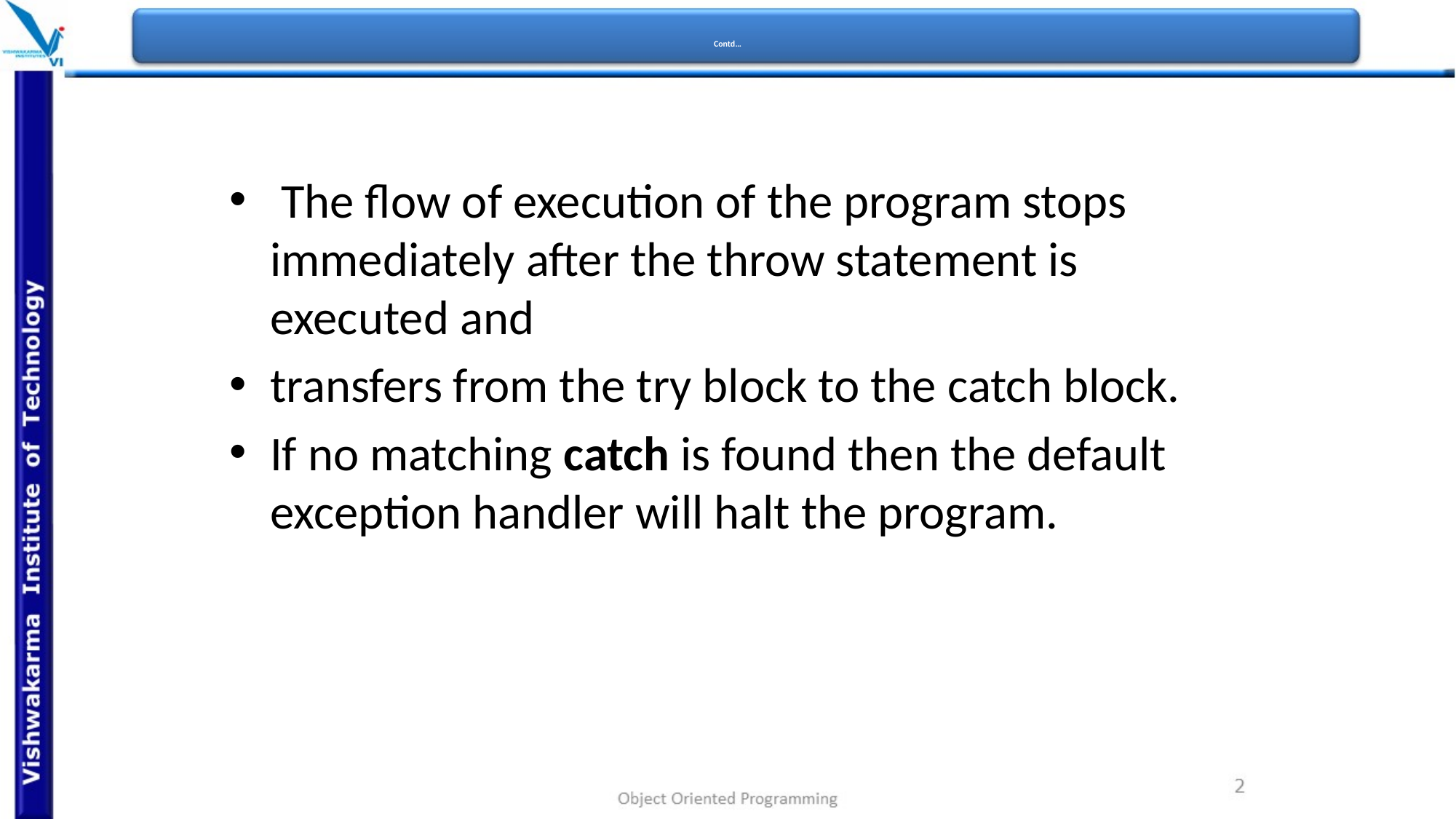

# Contd…
 The flow of execution of the program stops immediately after the throw statement is executed and
transfers from the try block to the catch block.
If no matching catch is found then the default exception handler will halt the program.